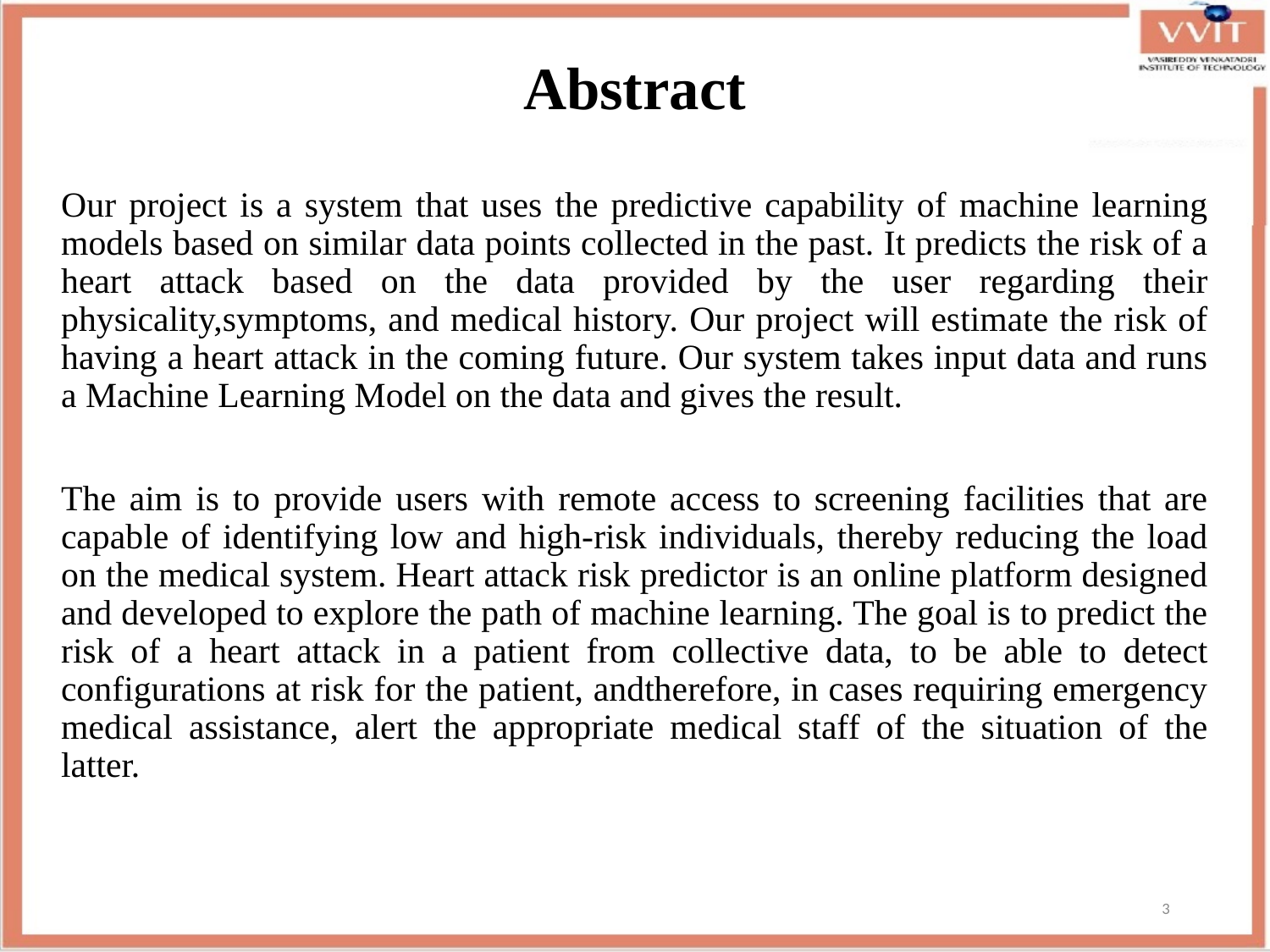

# Abstract
Our project is a system that uses the predictive capability of machine learning models based on similar data points collected in the past. It predicts the risk of a heart attack based on the data provided by the user regarding their physicality,symptoms, and medical history. Our project will estimate the risk of having a heart attack in the coming future. Our system takes input data and runs a Machine Learning Model on the data and gives the result.

The aim is to provide users with remote access to screening facilities that are capable of identifying low and high-risk individuals, thereby reducing the load on the medical system. Heart attack risk predictor is an online platform designed and developed to explore the path of machine learning. The goal is to predict the risk of a heart attack in a patient from collective data, to be able to detect configurations at risk for the patient, andtherefore, in cases requiring emergency medical assistance, alert the appropriate medical staff of the situation of the latter.

3